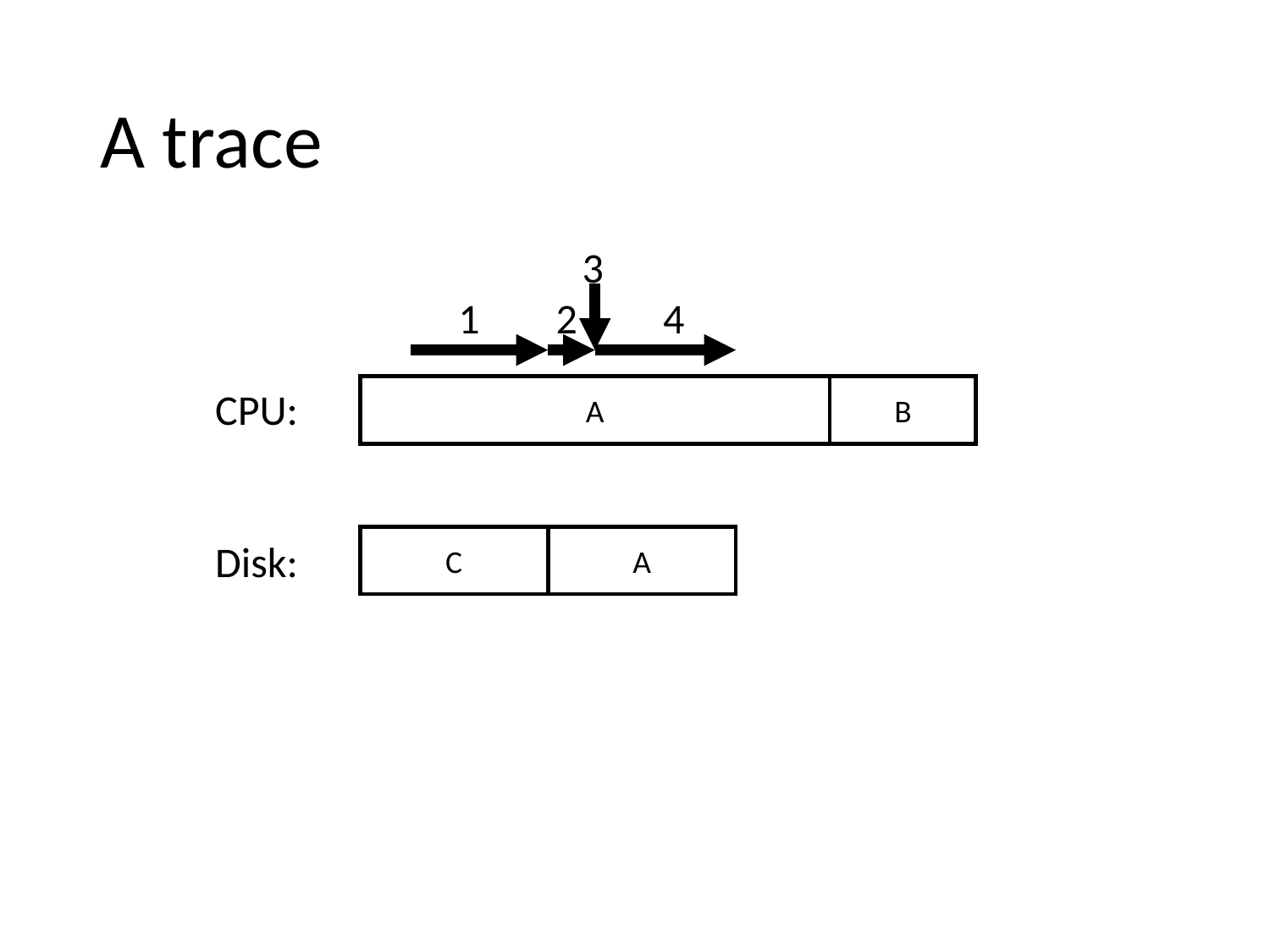

# A trace
             3
1        2         4
CPU:

Disk:
A
B
A
C